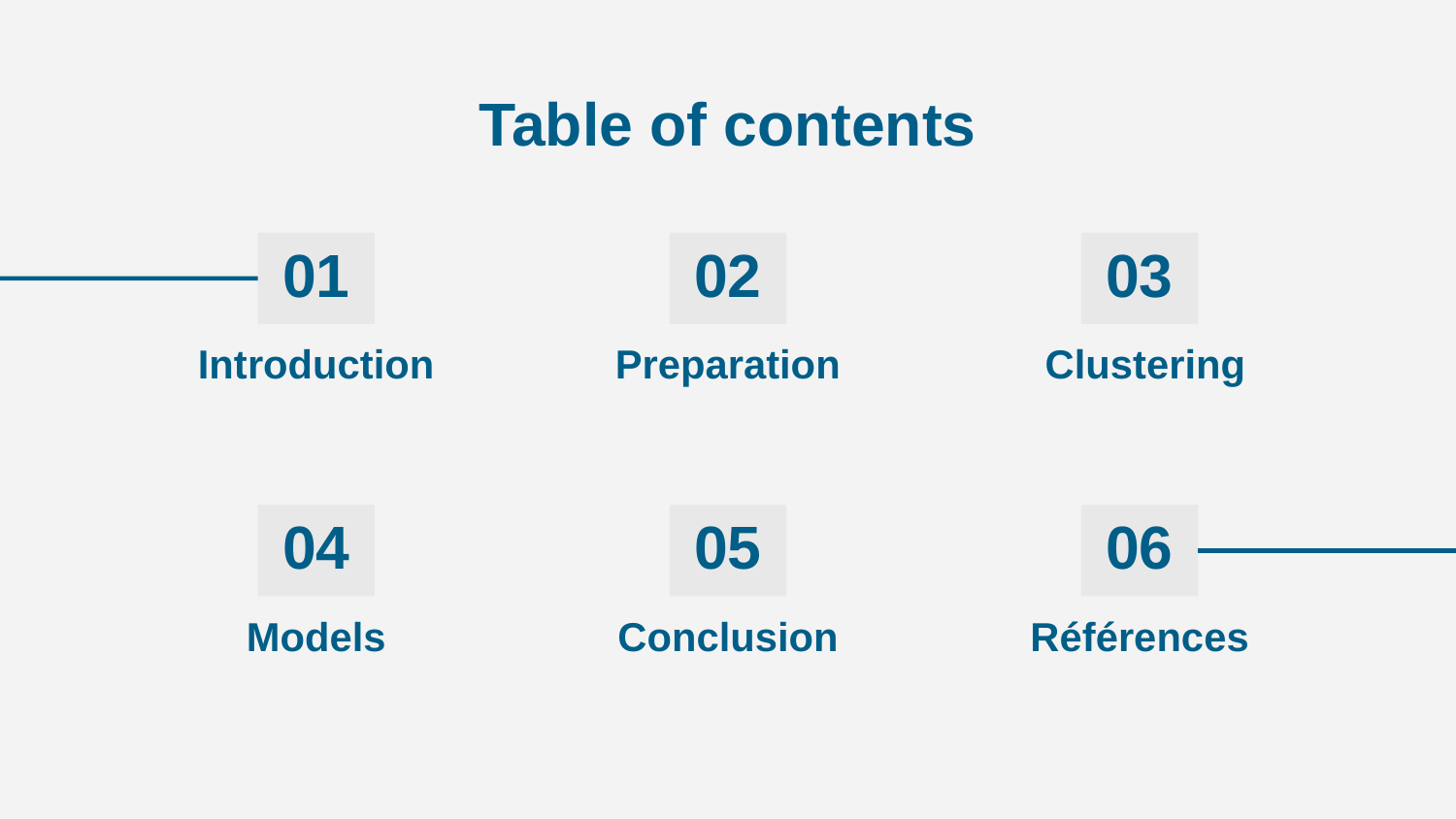

# Table of contents
01
02
03
Introduction
Preparation
 Clustering
04
05
06
Models
Conclusion
Références